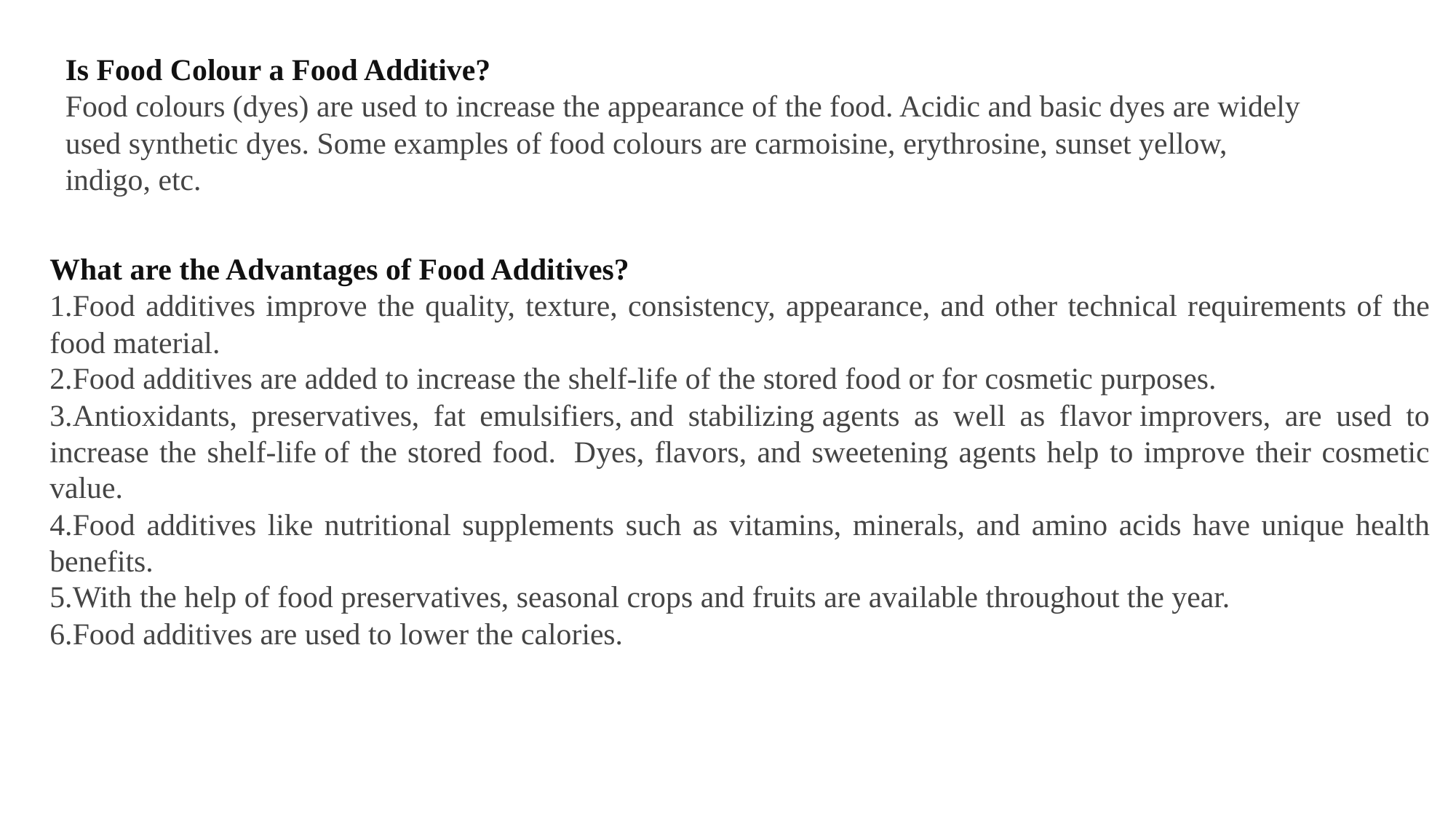

Is Food Colour a Food Additive?
Food colours (dyes) are used to increase the appearance of the food. Acidic and basic dyes are widely used synthetic dyes. Some examples of food colours are carmoisine, erythrosine, sunset yellow, indigo, etc.
What are the Advantages of Food Additives?
Food additives improve the quality, texture, consistency, appearance, and other technical requirements of the food material.
Food additives are added to increase the shelf-life of the stored food or for cosmetic purposes.
Antioxidants, preservatives, fat emulsifiers, and stabilizing agents as well as flavor improvers, are used to increase the shelf-life of the stored food.  Dyes, flavors, and sweetening agents help to improve their cosmetic value.
Food additives like nutritional supplements such as vitamins, minerals, and amino acids have unique health benefits.
With the help of food preservatives, seasonal crops and fruits are available throughout the year.
Food additives are used to lower the calories.